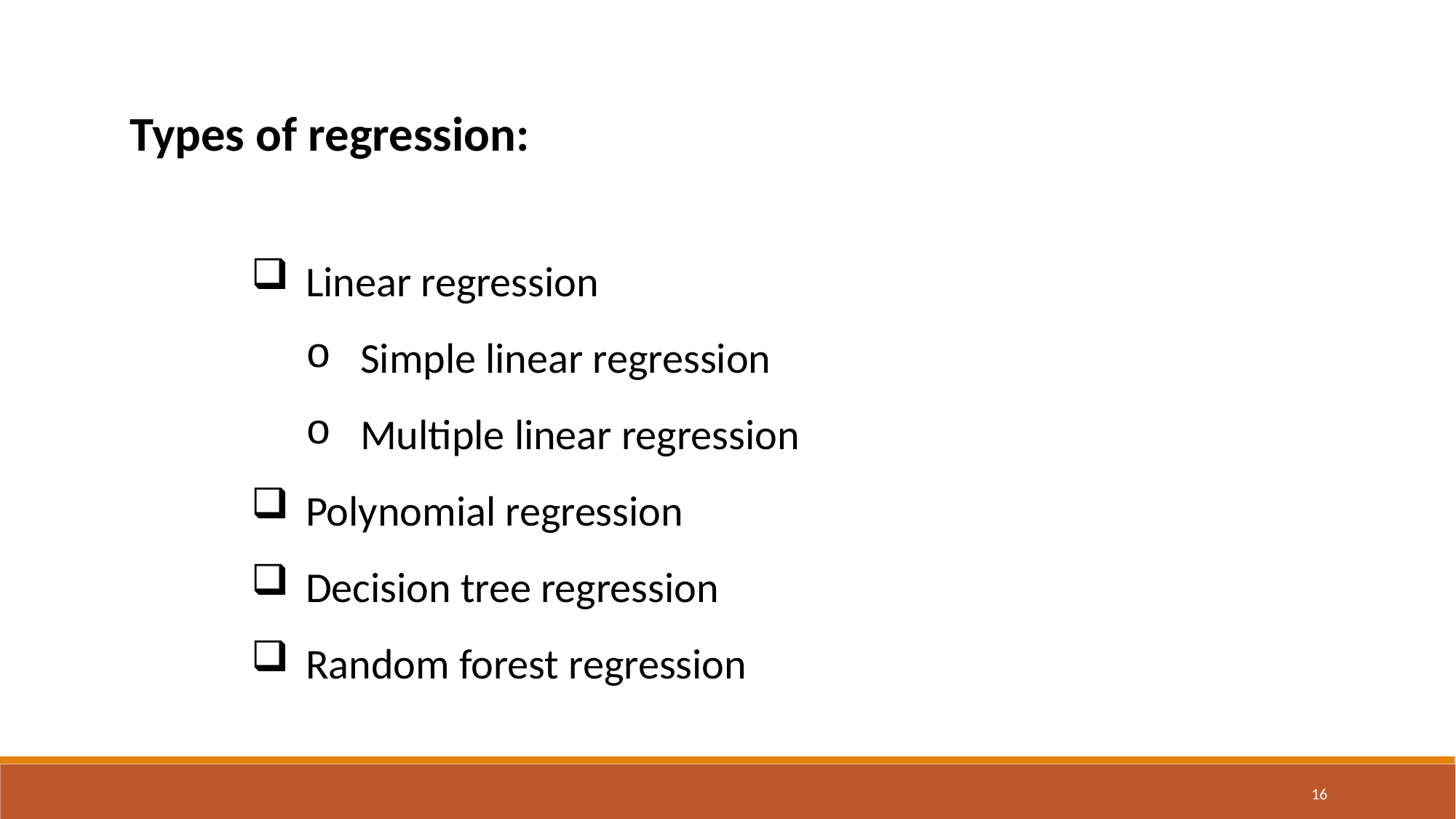

Types of regression:
Linear regression
Simple linear regression
Multiple linear regression
Polynomial regression
Decision tree regression
Random forest regression
16